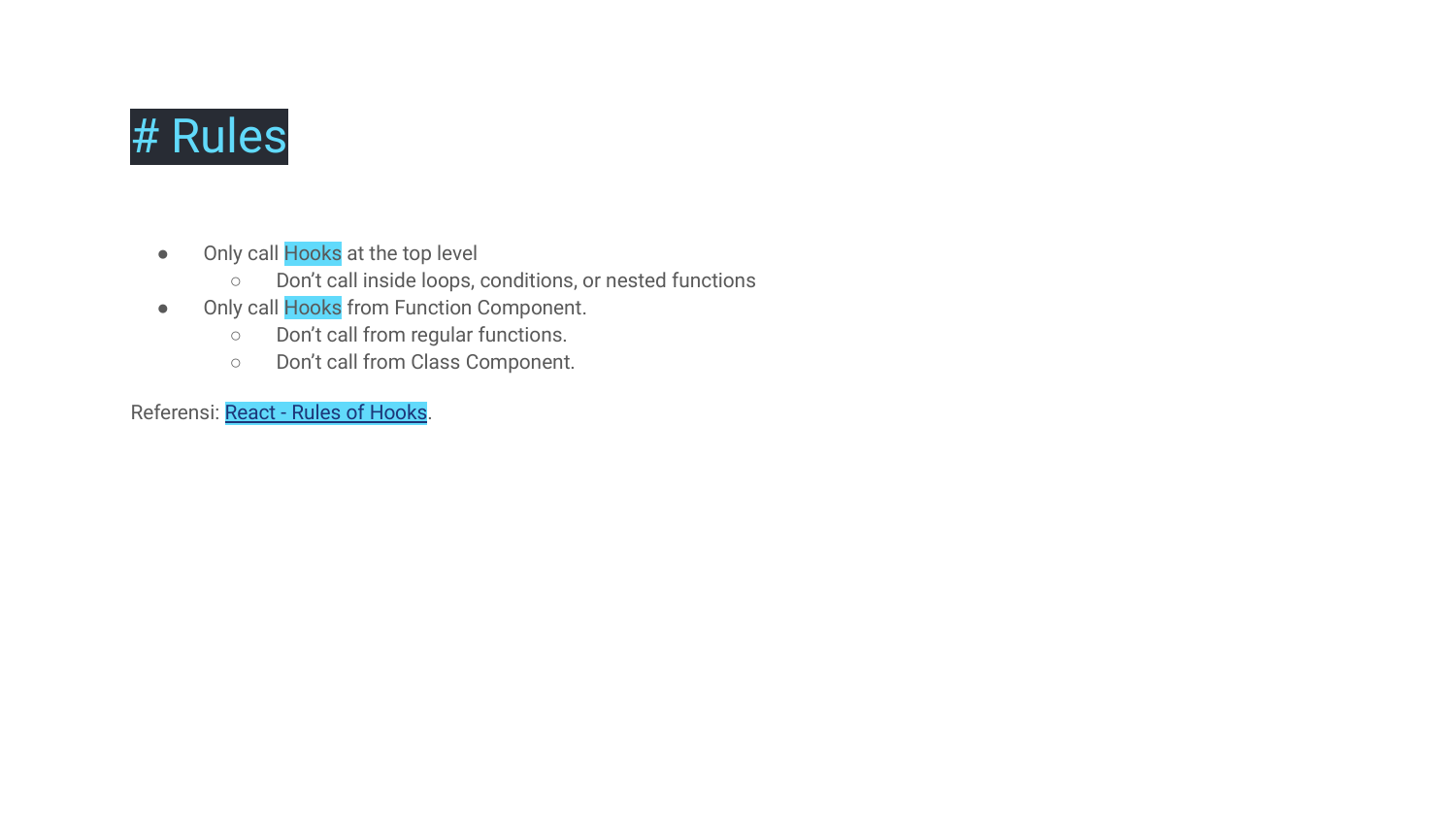

# Rules
Only call Hooks at the top level
Don’t call inside loops, conditions, or nested functions
Only call Hooks from Function Component.
Don’t call from regular functions.
Don’t call from Class Component.
Referensi: React - Rules of Hooks.